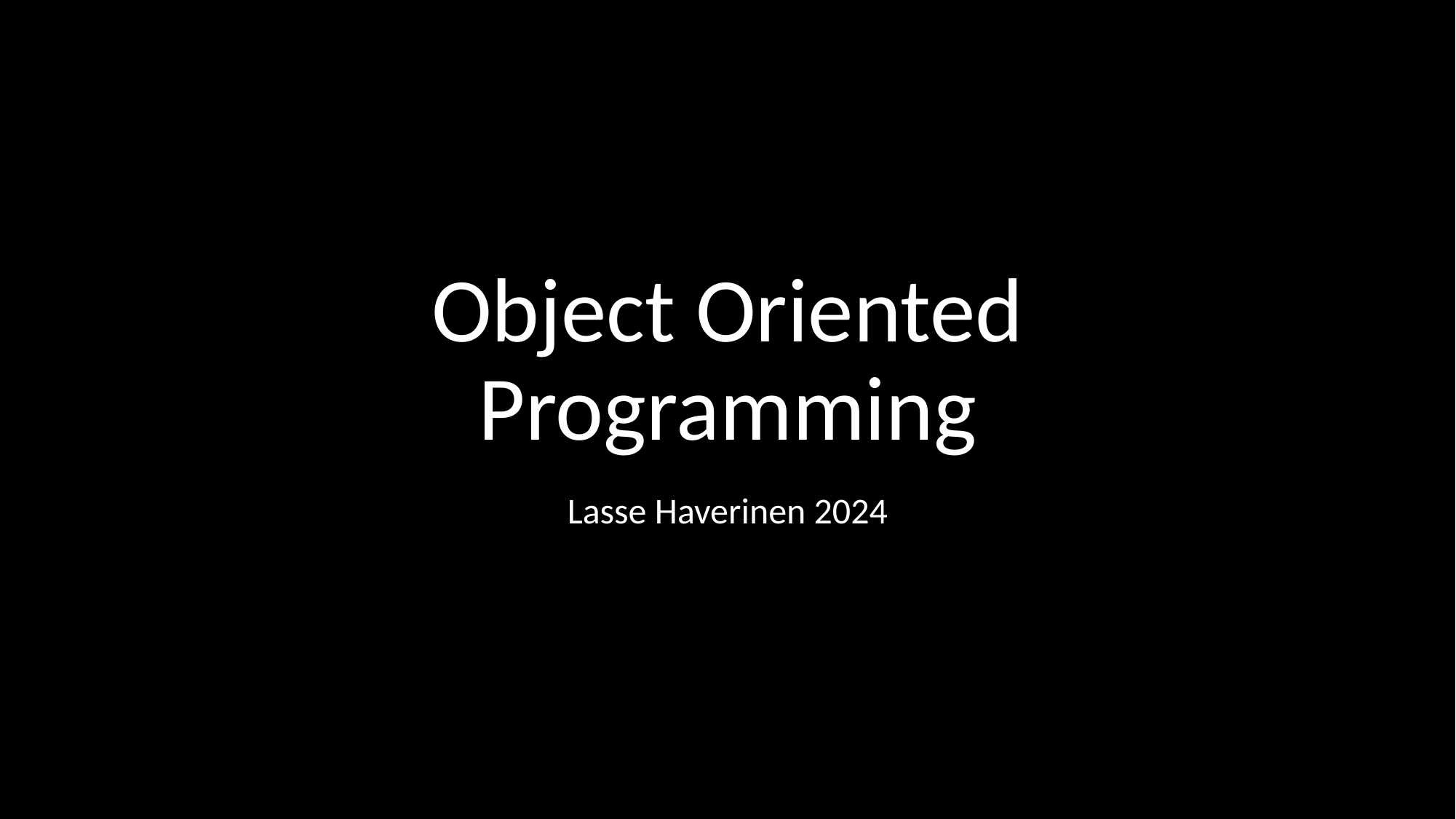

# Object Oriented Programming
Lasse Haverinen 2024